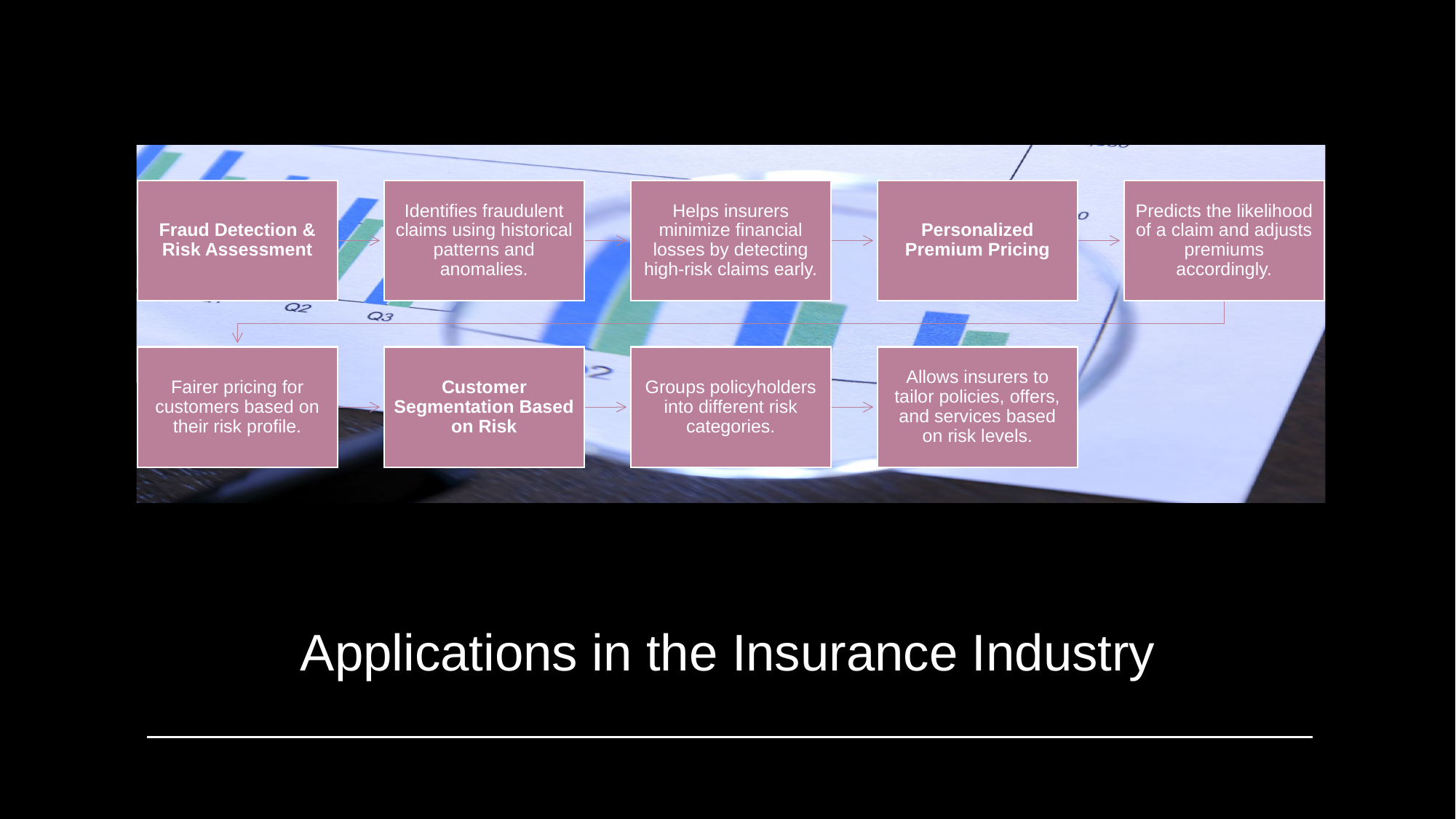

Fraud Detection & Risk Assessment

Identifies fraudulent claims using historical patterns and anomalies.

Helps insurers minimize financial losses by detecting high-risk claims early.

Personalized Premium Pricing

Predicts the likelihood of a claim and adjusts premiums accordingly.

Fairer pricing for customers based on their risk profile.

Customer Segmentation Based on Risk

Groups policyholders into different risk categories.
Allows insurers to tailor policies, offers, and services based on risk levels.
# Applications in the Insurance Industry